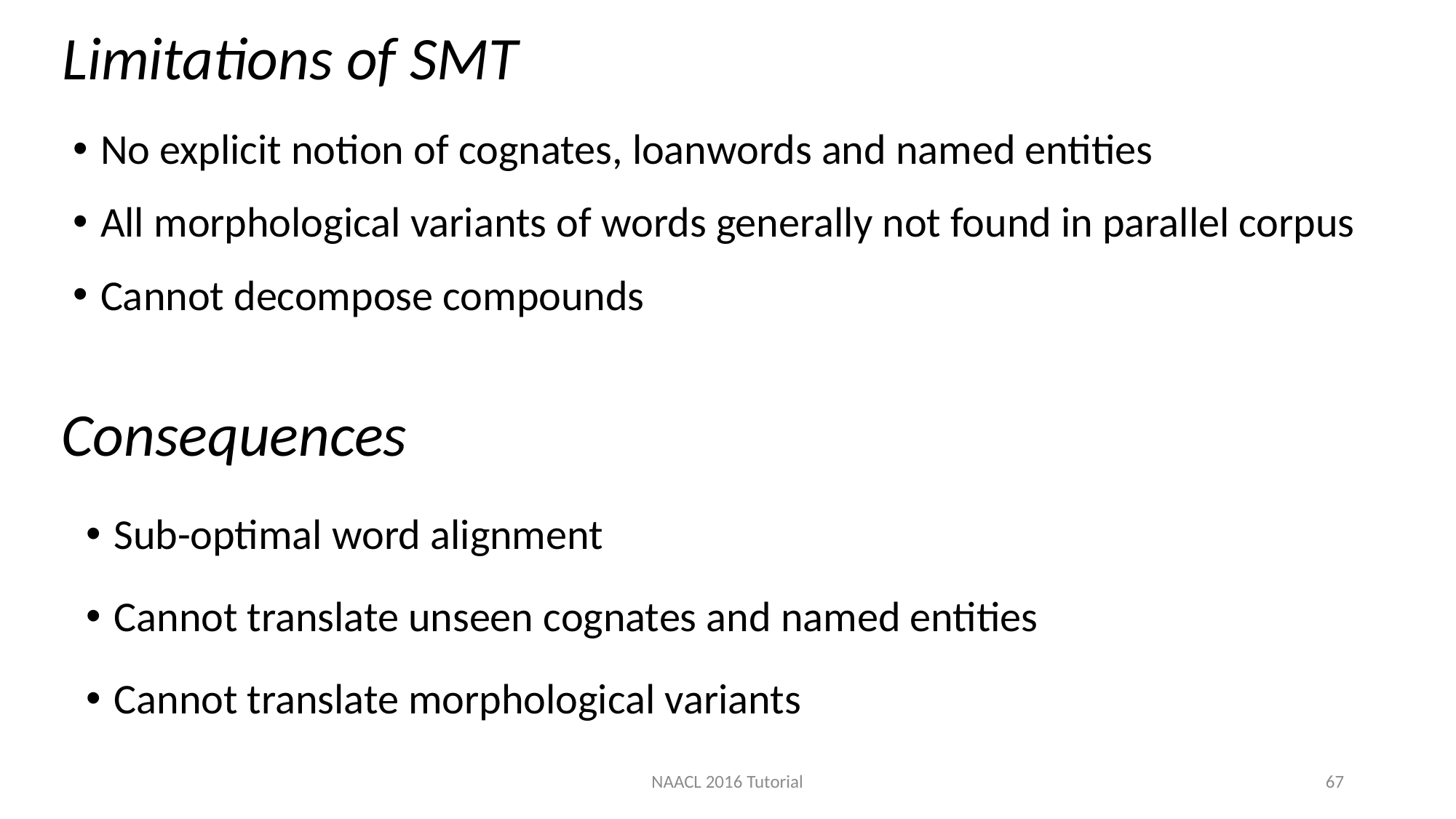

Limitations of SMT
No explicit notion of cognates, loanwords and named entities
All morphological variants of words generally not found in parallel corpus
Cannot decompose compounds

Consequences
Sub-optimal word alignment
Cannot translate unseen cognates and named entities
Cannot translate morphological variants

NAACL 2016 Tutorial
67